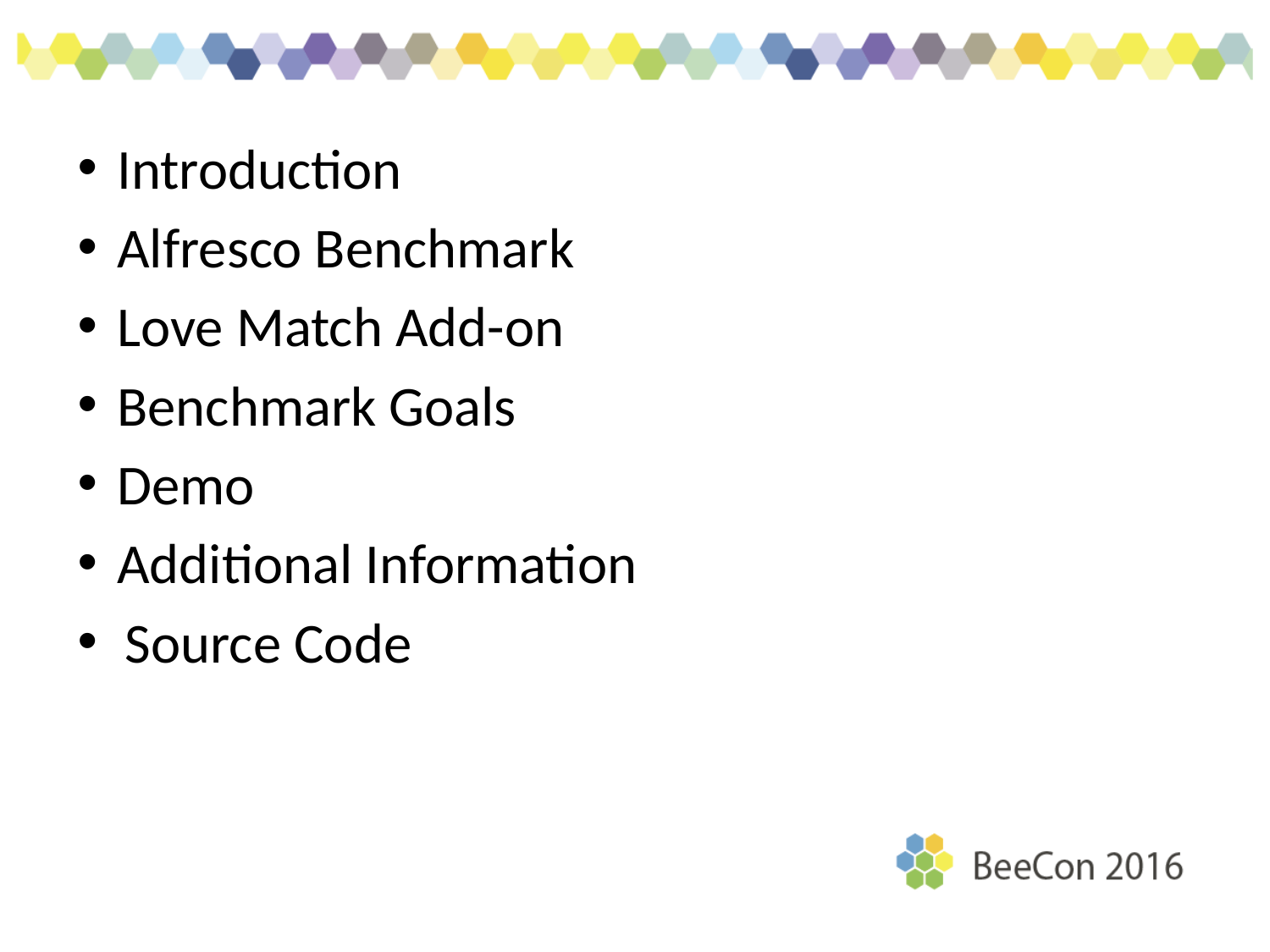

Introduction
Alfresco Benchmark
Love Match Add-on
Benchmark Goals
Demo
Additional Information
Source Code